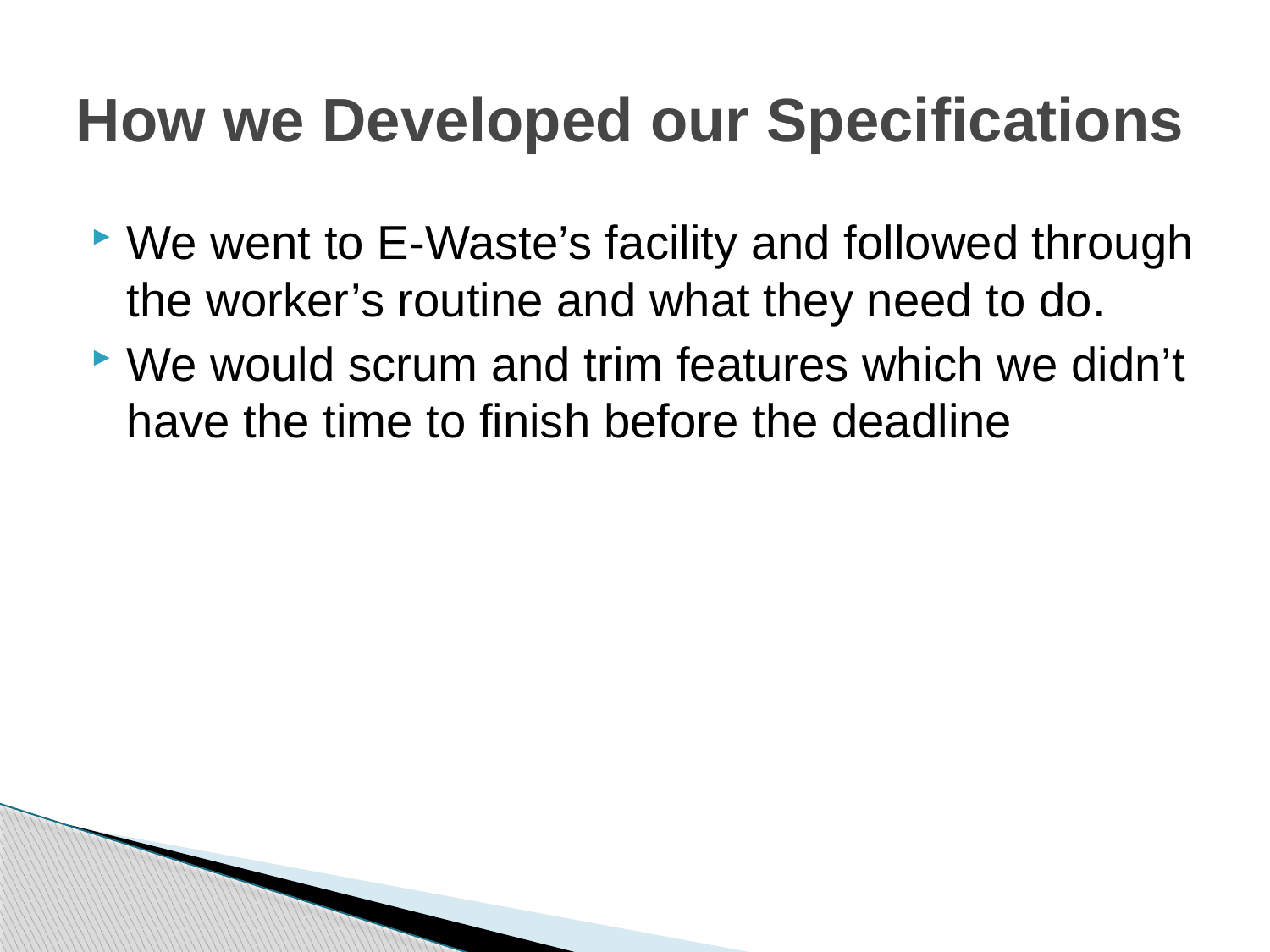

# How we Developed our Specifications
We went to E-Waste’s facility and followed through the worker’s routine and what they need to do.
We would scrum and trim features which we didn’t have the time to finish before the deadline